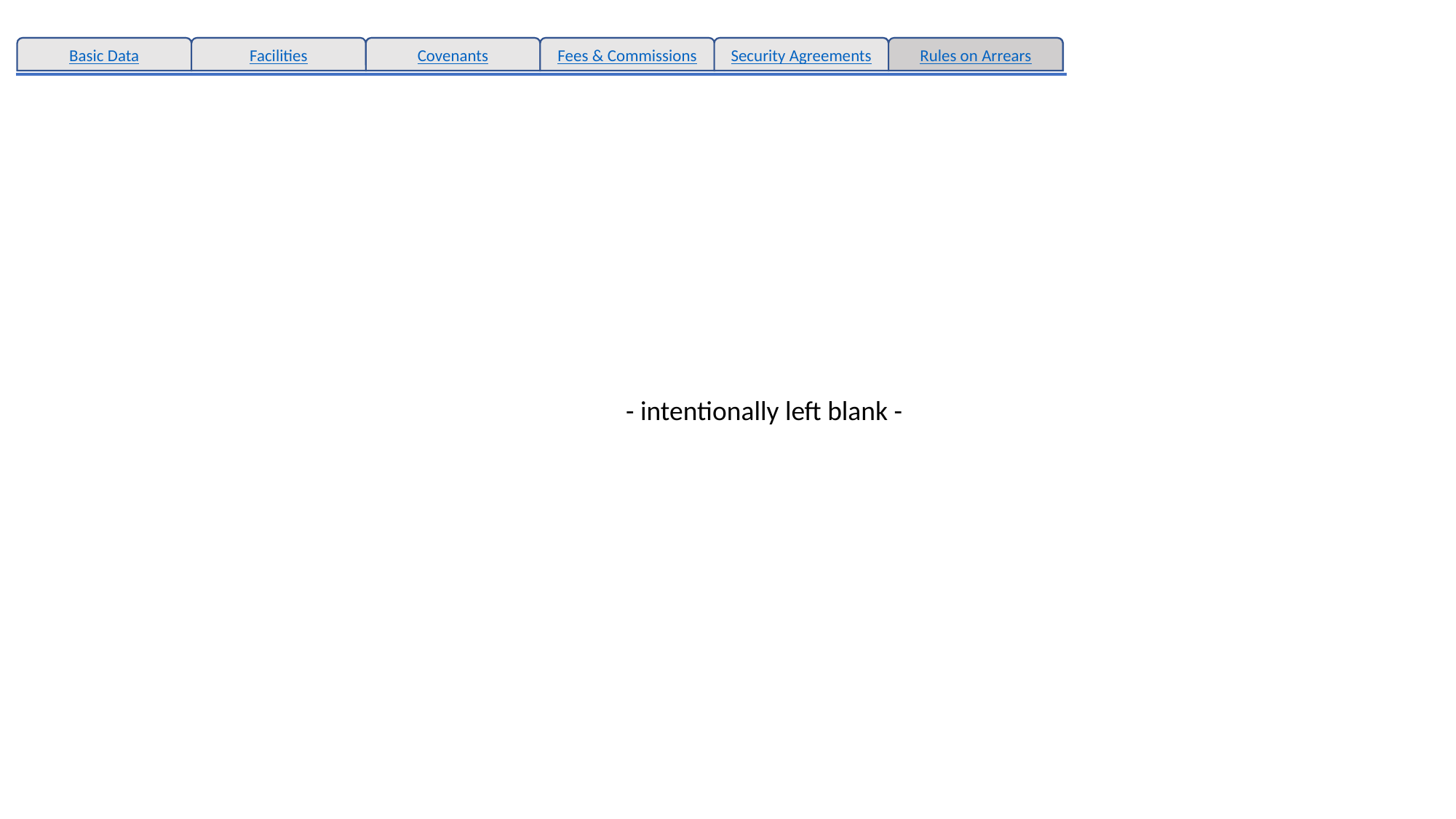

Basic Data
Facilities
Covenants
Fees & Commissions
Security Agreements
Rules on Arrears
Basic Data
Facilities
Covenants
Fees & Commissions
Security Agreements
Rules on Arrears
- intentionally left blank -